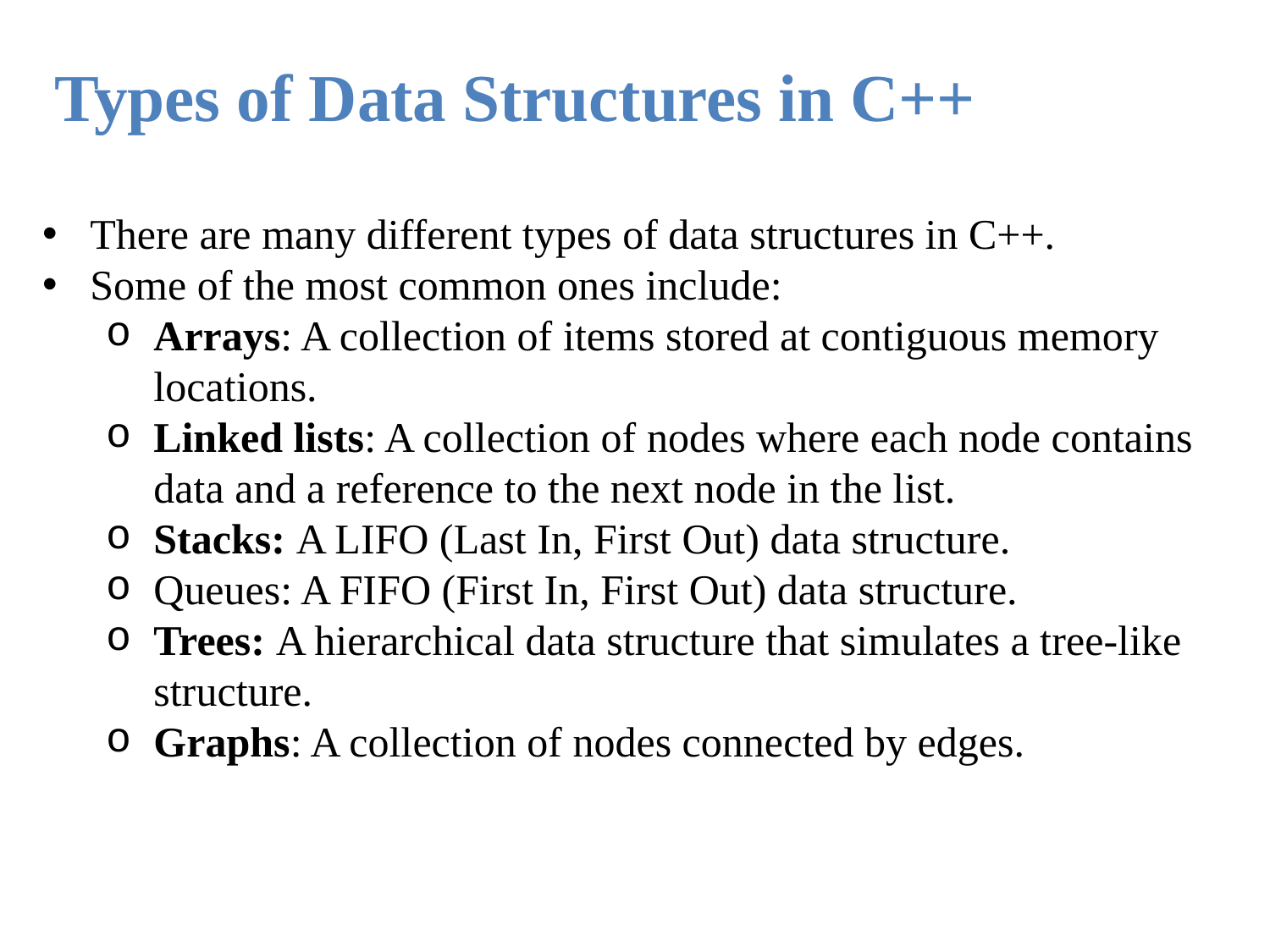

Types of Data Structures in C++
There are many different types of data structures in C++.
Some of the most common ones include:
Arrays: A collection of items stored at contiguous memory locations.
Linked lists: A collection of nodes where each node contains data and a reference to the next node in the list.
Stacks: A LIFO (Last In, First Out) data structure.
Queues: A FIFO (First In, First Out) data structure.
Trees: A hierarchical data structure that simulates a tree-like structure.
Graphs: A collection of nodes connected by edges.